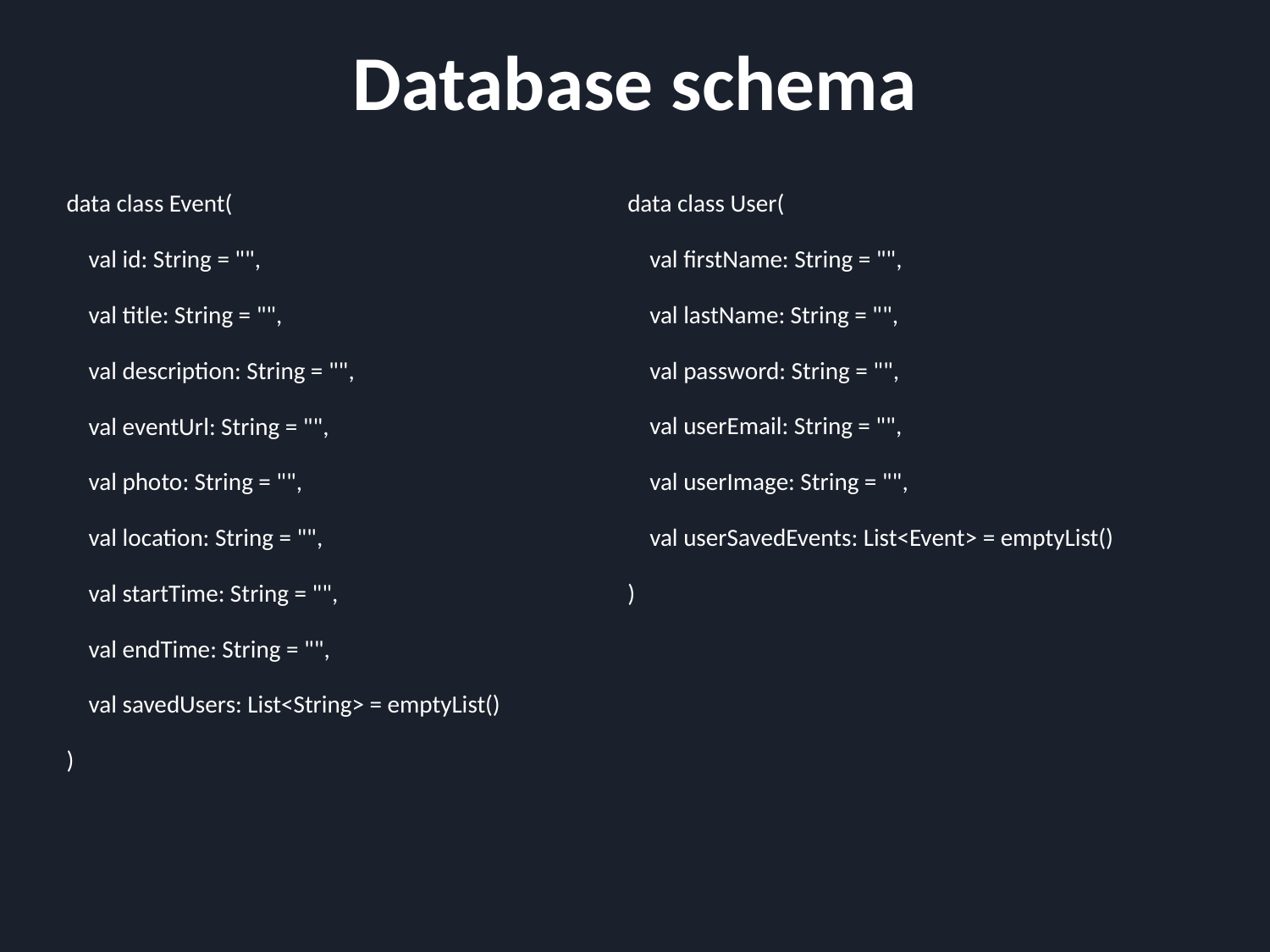

# Database schema
data class Event(
    val id: String = "",
    val title: String = "",
    val description: String = "",
    val eventUrl: String = "",
    val photo: String = "",
    val location: String = "",
    val startTime: String = "",
    val endTime: String = "",
    val savedUsers: List<String> = emptyList()
)
data class User(
    val firstName: String = "",
    val lastName: String = "",
    val password: String = "",
    val userEmail: String = "",
    val userImage: String = "",
    val userSavedEvents: List<Event> = emptyList()
)
5